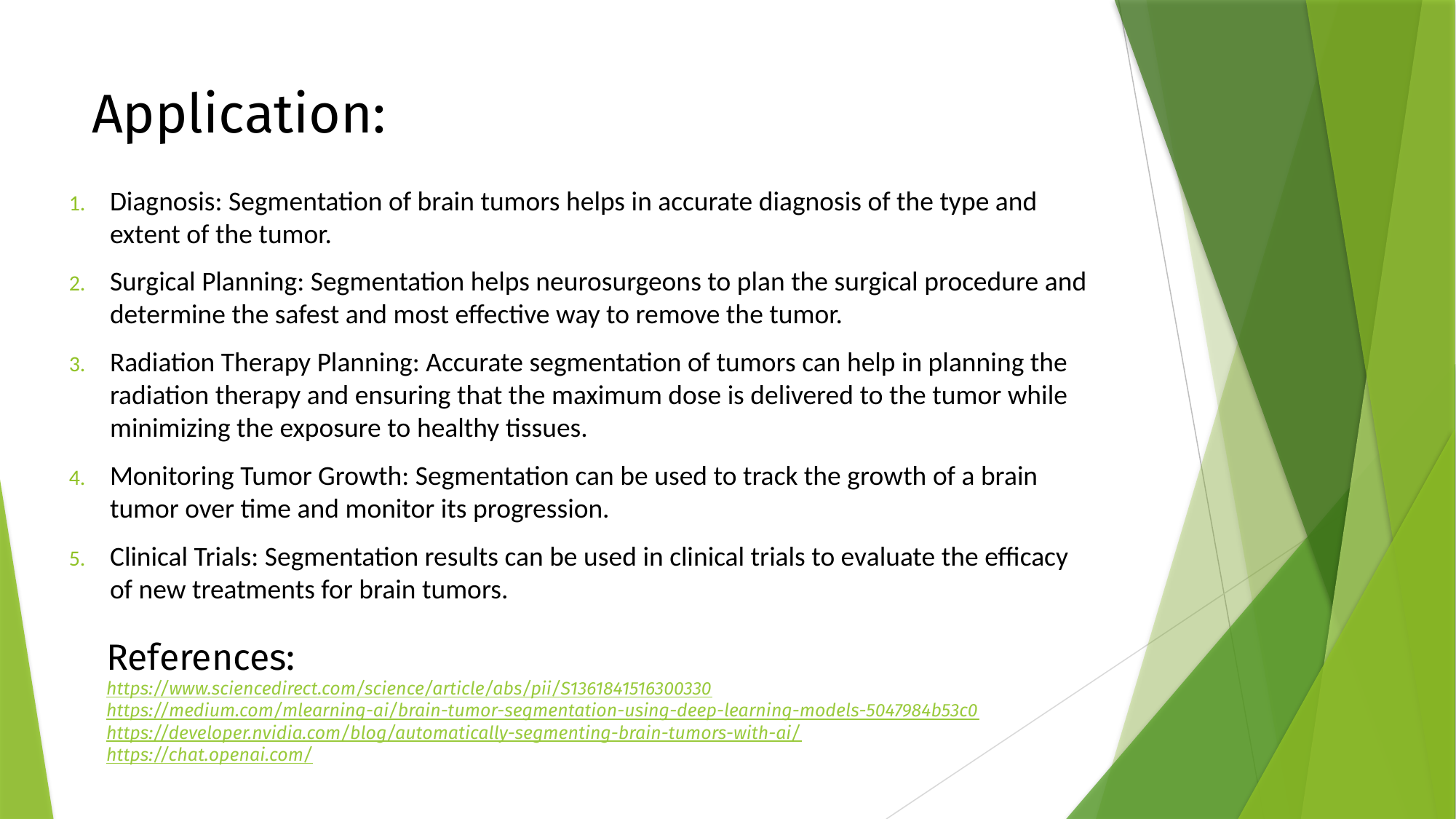

# Application:
Diagnosis: Segmentation of brain tumors helps in accurate diagnosis of the type and extent of the tumor.
Surgical Planning: Segmentation helps neurosurgeons to plan the surgical procedure and determine the safest and most effective way to remove the tumor.
Radiation Therapy Planning: Accurate segmentation of tumors can help in planning the radiation therapy and ensuring that the maximum dose is delivered to the tumor while minimizing the exposure to healthy tissues.
Monitoring Tumor Growth: Segmentation can be used to track the growth of a brain tumor over time and monitor its progression.
Clinical Trials: Segmentation results can be used in clinical trials to evaluate the efficacy of new treatments for brain tumors.

References:
https://www.sciencedirect.com/science/article/abs/pii/S1361841516300330
https://medium.com/mlearning-ai/brain-tumor-segmentation-using-deep-learning-models-5047984b53c0
https://developer.nvidia.com/blog/automatically-segmenting-brain-tumors-with-ai/
https://chat.openai.com/